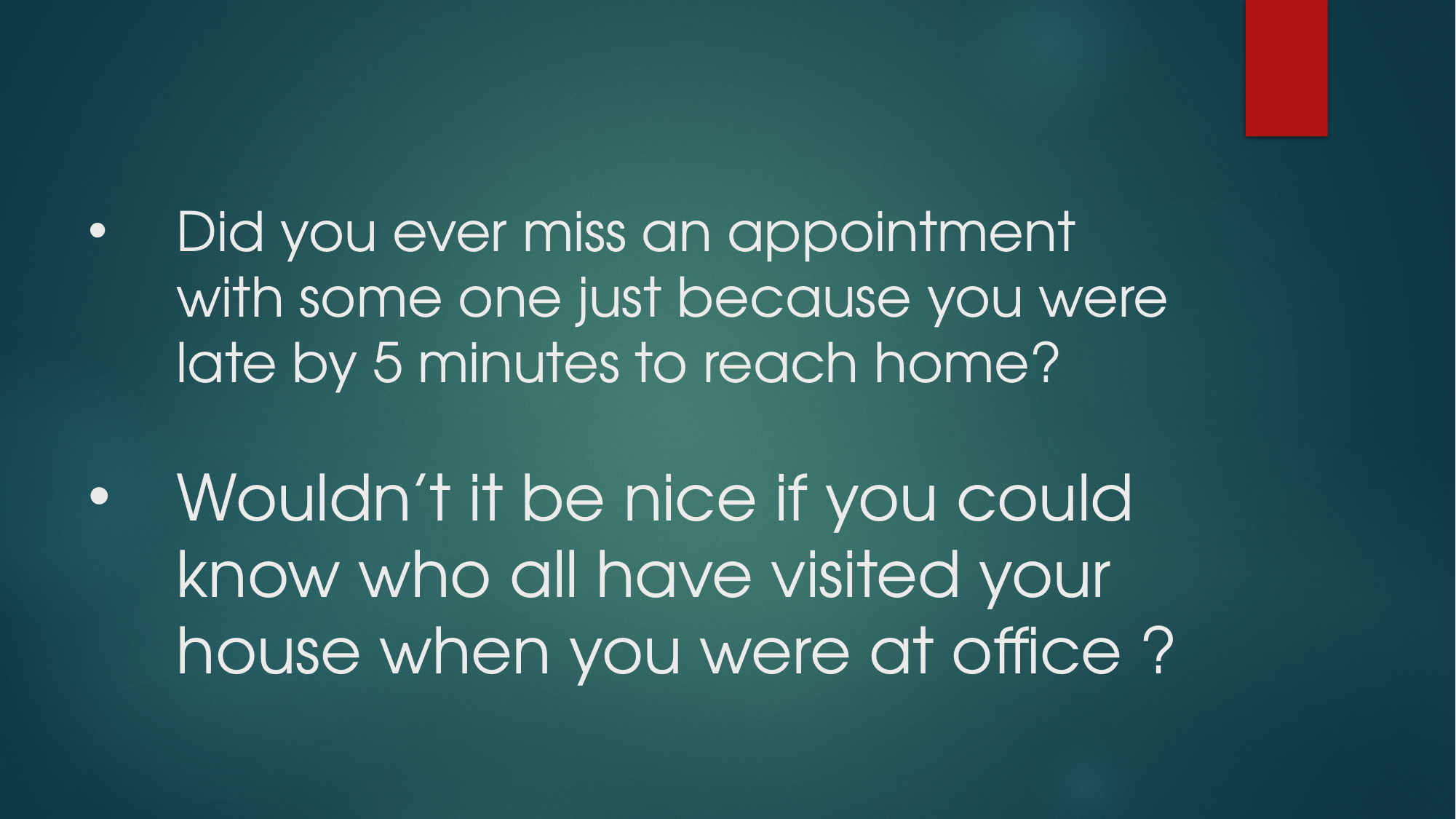

# Did you ever miss an appointment with some one just because you were late by 5 minutes to reach home?
Wouldn’t it be nice if you could know who all have visited your house when you were at office ?